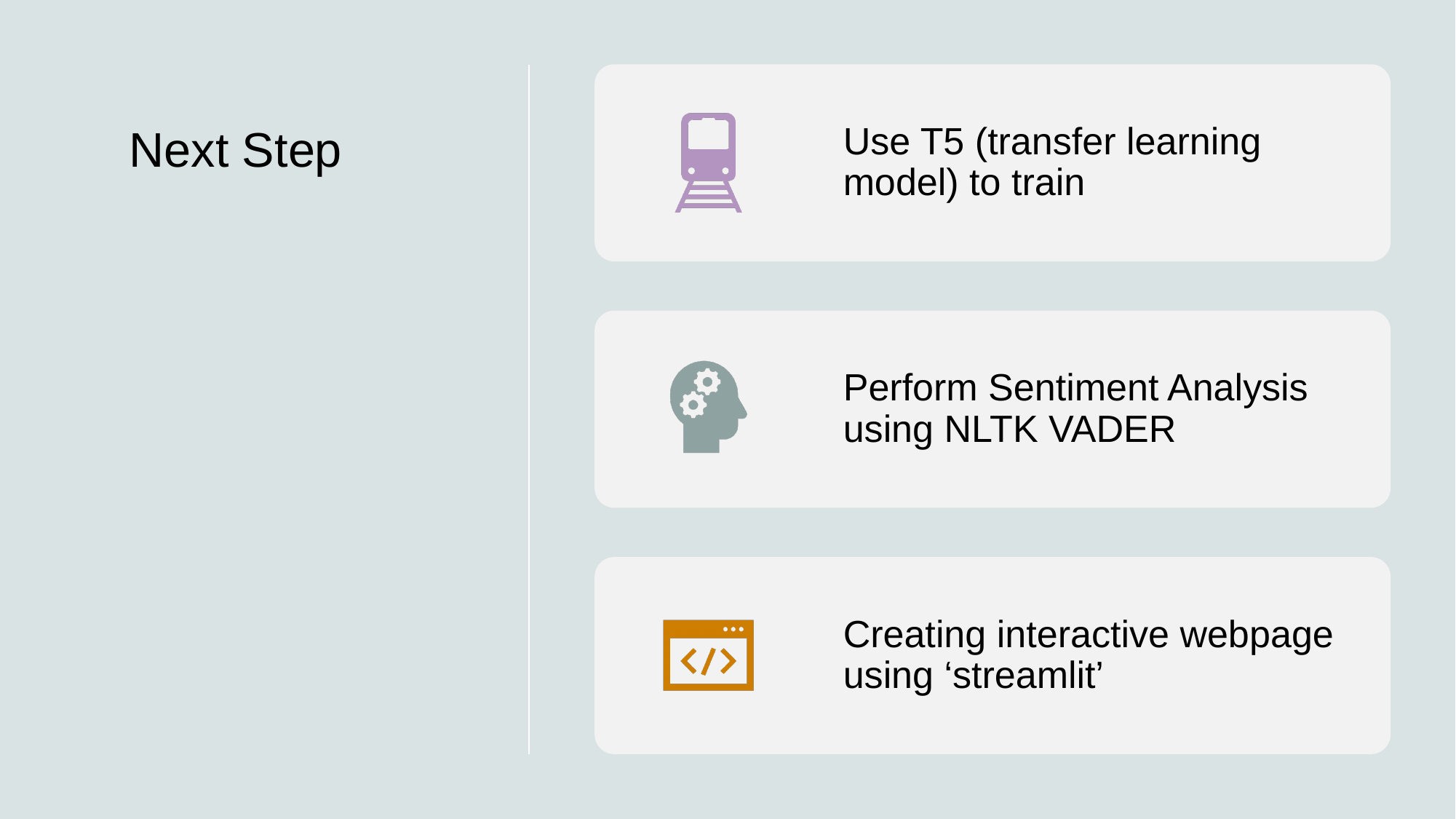

Use T5 (transfer learning model) to train
Perform Sentiment Analysis using NLTK VADER
Creating interactive webpage using ‘streamlit’
# Next Step